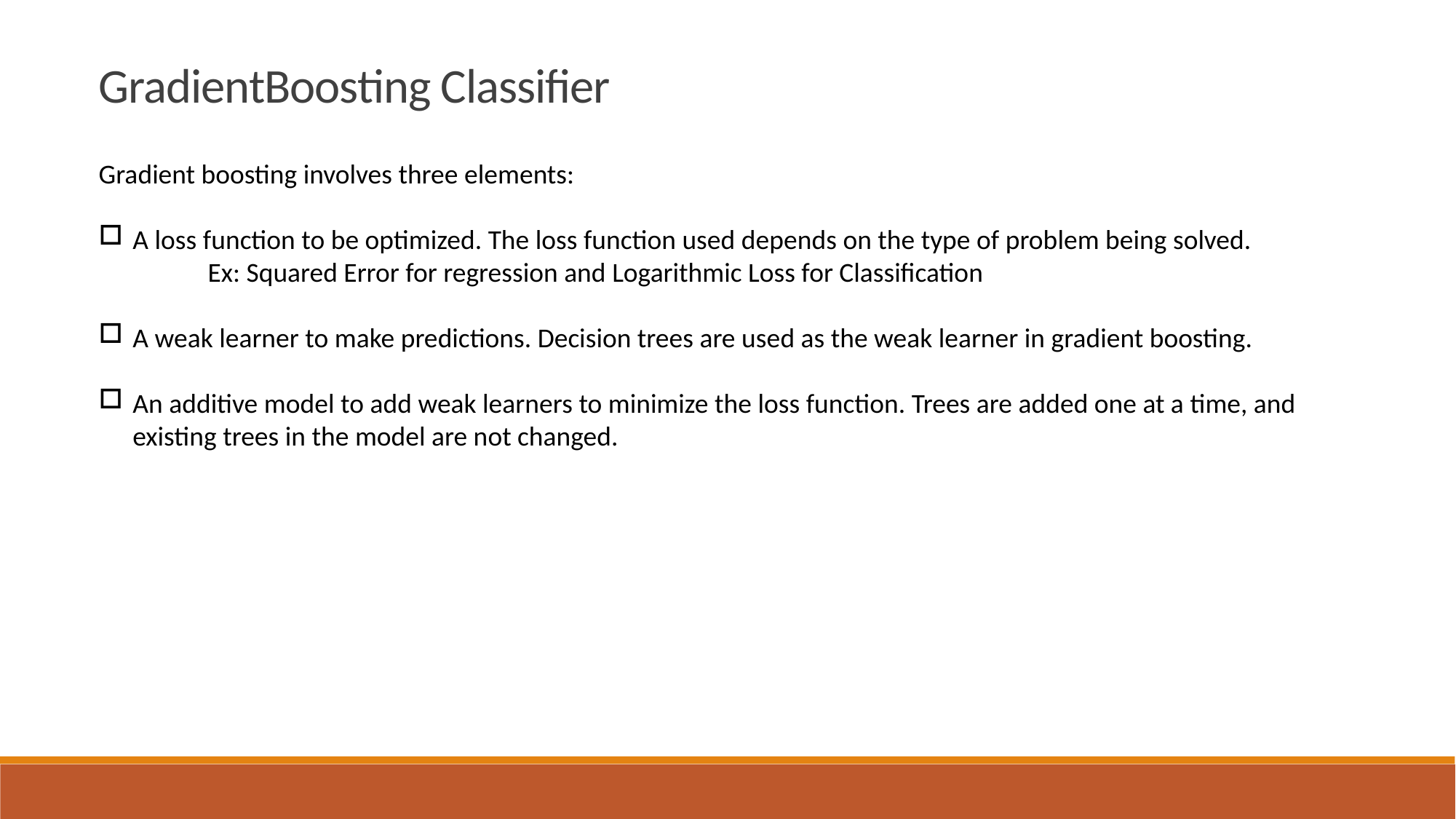

GradientBoosting Classifier
Gradient boosting involves three elements:

A loss function to be optimized. The loss function used depends on the type of problem being solved.
	Ex: Squared Error for regression and Logarithmic Loss for Classification

A weak learner to make predictions. Decision trees are used as the weak learner in gradient boosting.

An additive model to add weak learners to minimize the loss function. Trees are added one at a time, and existing trees in the model are not changed.